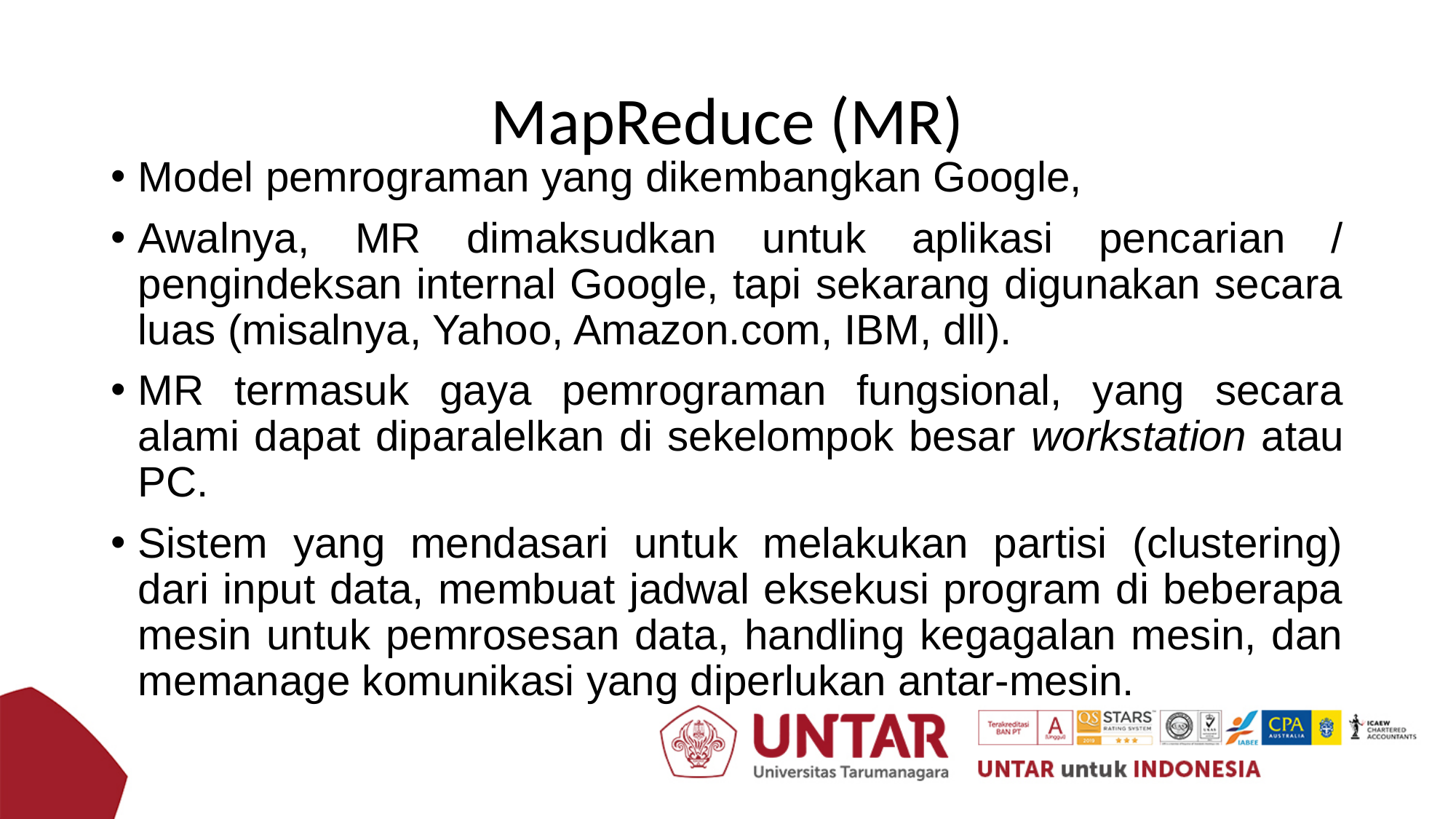

# MapReduce (MR)
Model pemrograman yang dikembangkan Google,
Awalnya, MR dimaksudkan untuk aplikasi pencarian / pengindeksan internal Google, tapi sekarang digunakan secara luas (misalnya, Yahoo, Amazon.com, IBM, dll).
MR termasuk gaya pemrograman fungsional, yang secara alami dapat diparalelkan di sekelompok besar workstation atau PC.
Sistem yang mendasari untuk melakukan partisi (clustering) dari input data, membuat jadwal eksekusi program di beberapa mesin untuk pemrosesan data, handling kegagalan mesin, dan memanage komunikasi yang diperlukan antar-mesin.